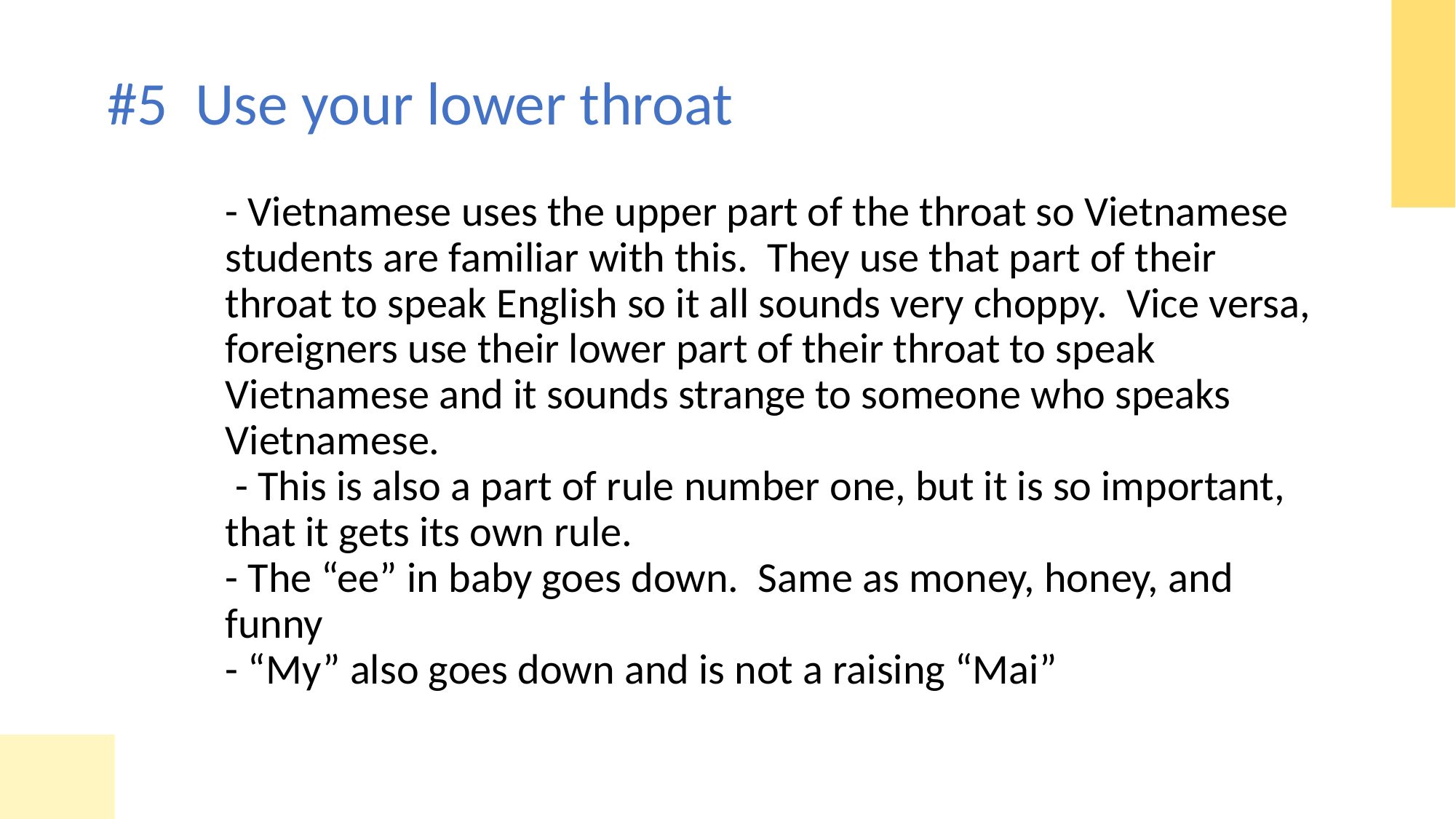

# #5  Use your lower throat
- Vietnamese uses the upper part of the throat so Vietnamese students are familiar with this.  They use that part of their throat to speak English so it all sounds very choppy.  Vice versa, foreigners use their lower part of their throat to speak Vietnamese and it sounds strange to someone who speaks Vietnamese.
 - This is also a part of rule number one, but it is so important, that it gets its own rule.
- The “ee” in baby goes down.  Same as money, honey, and funny
- “My” also goes down and is not a raising “Mai”